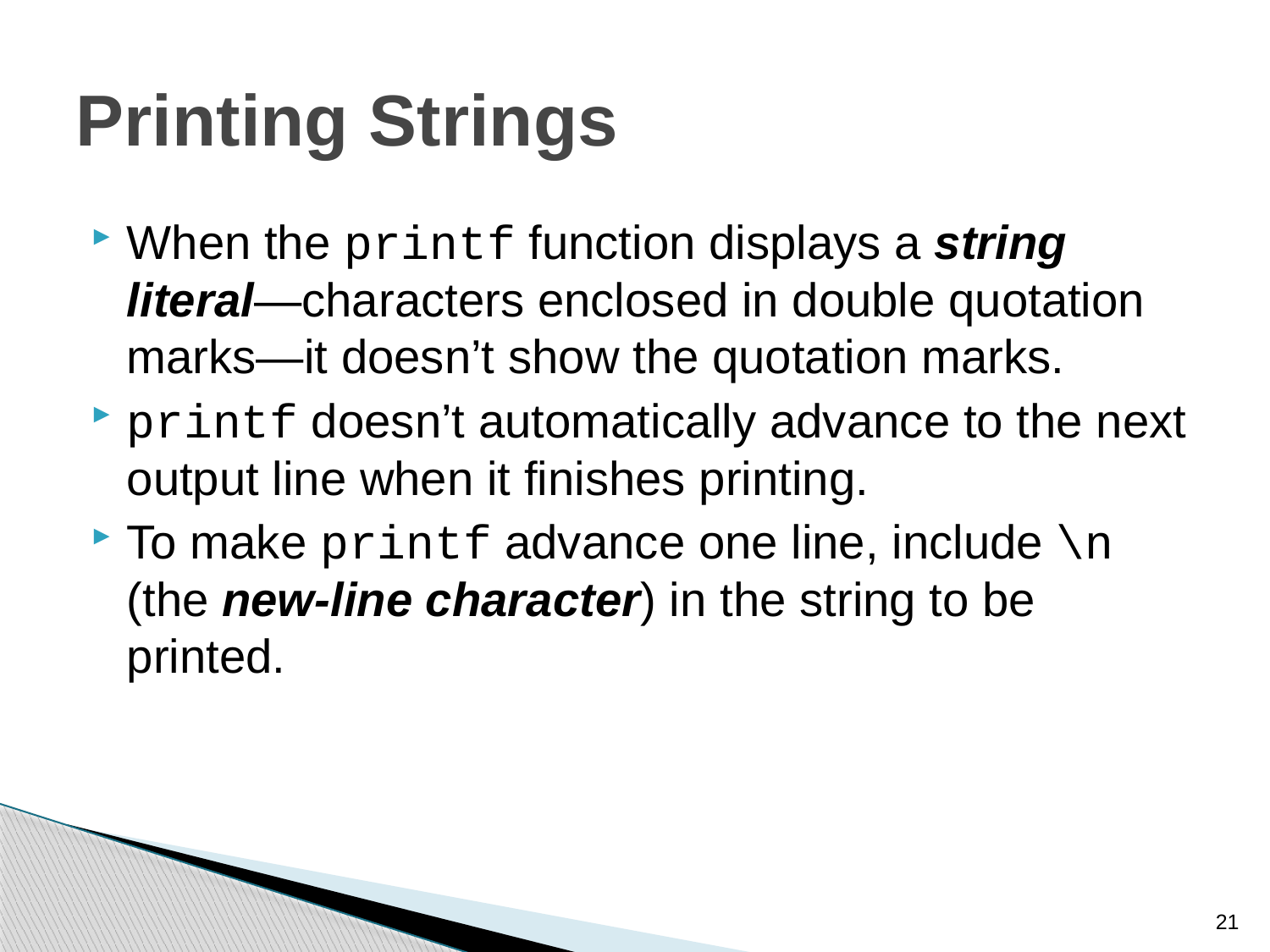

# Printing Strings
When the printf function displays a string literal—characters enclosed in double quotation marks—it doesn’t show the quotation marks.
printf doesn’t automatically advance to the next output line when it finishes printing.
To make printf advance one line, include \n (the new-line character) in the string to be printed.

21